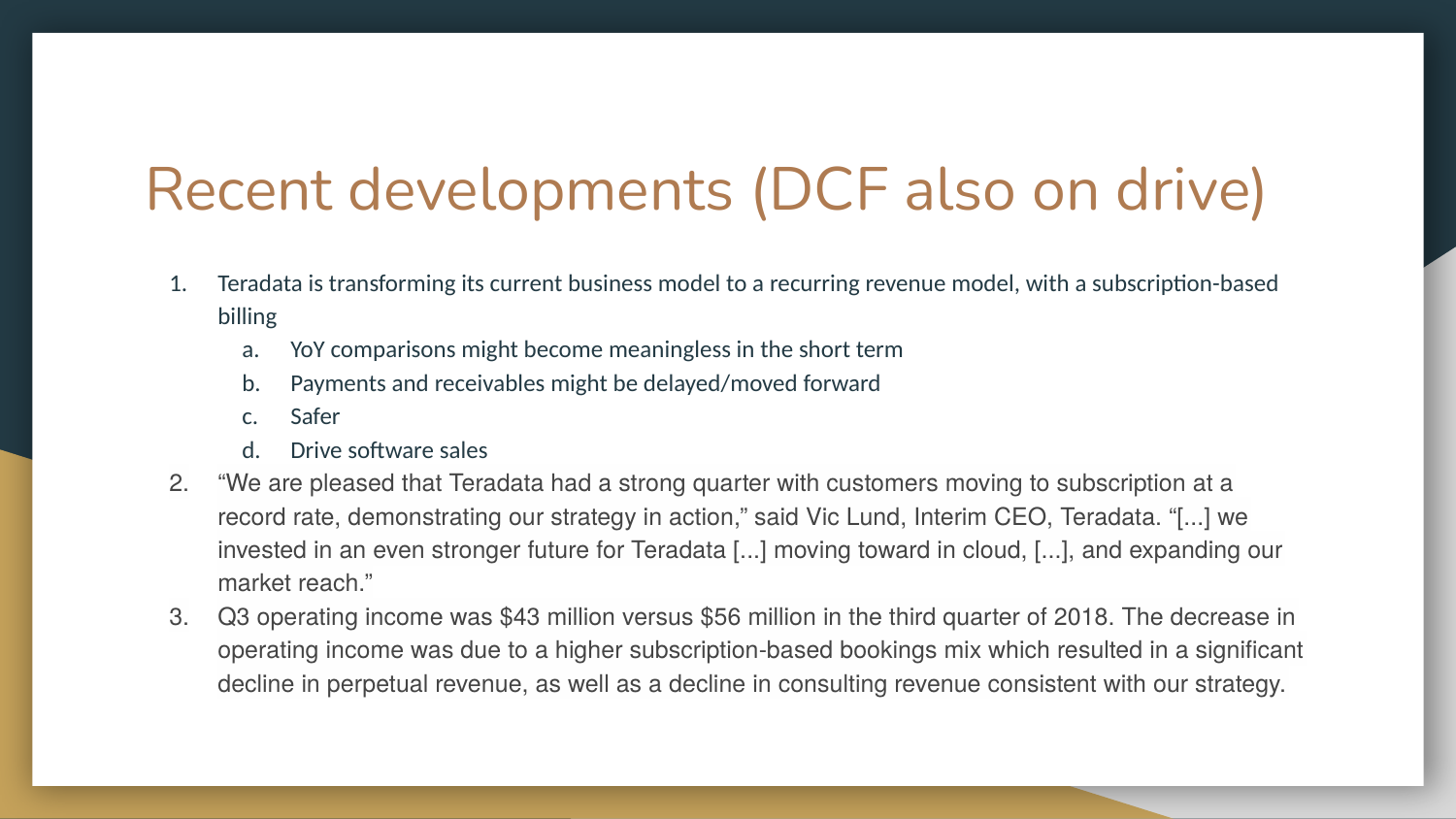

# Recent developments (DCF also on drive)
Teradata is transforming its current business model to a recurring revenue model, with a subscription-based billing
YoY comparisons might become meaningless in the short term
Payments and receivables might be delayed/moved forward
Safer
Drive software sales
“We are pleased that Teradata had a strong quarter with customers moving to subscription at a record rate, demonstrating our strategy in action,” said Vic Lund, Interim CEO, Teradata. “[...] we invested in an even stronger future for Teradata [...] moving toward in cloud, [...], and expanding our market reach.”
Q3 operating income was $43 million versus $56 million in the third quarter of 2018. The decrease in operating income was due to a higher subscription-based bookings mix which resulted in a significant decline in perpetual revenue, as well as a decline in consulting revenue consistent with our strategy.